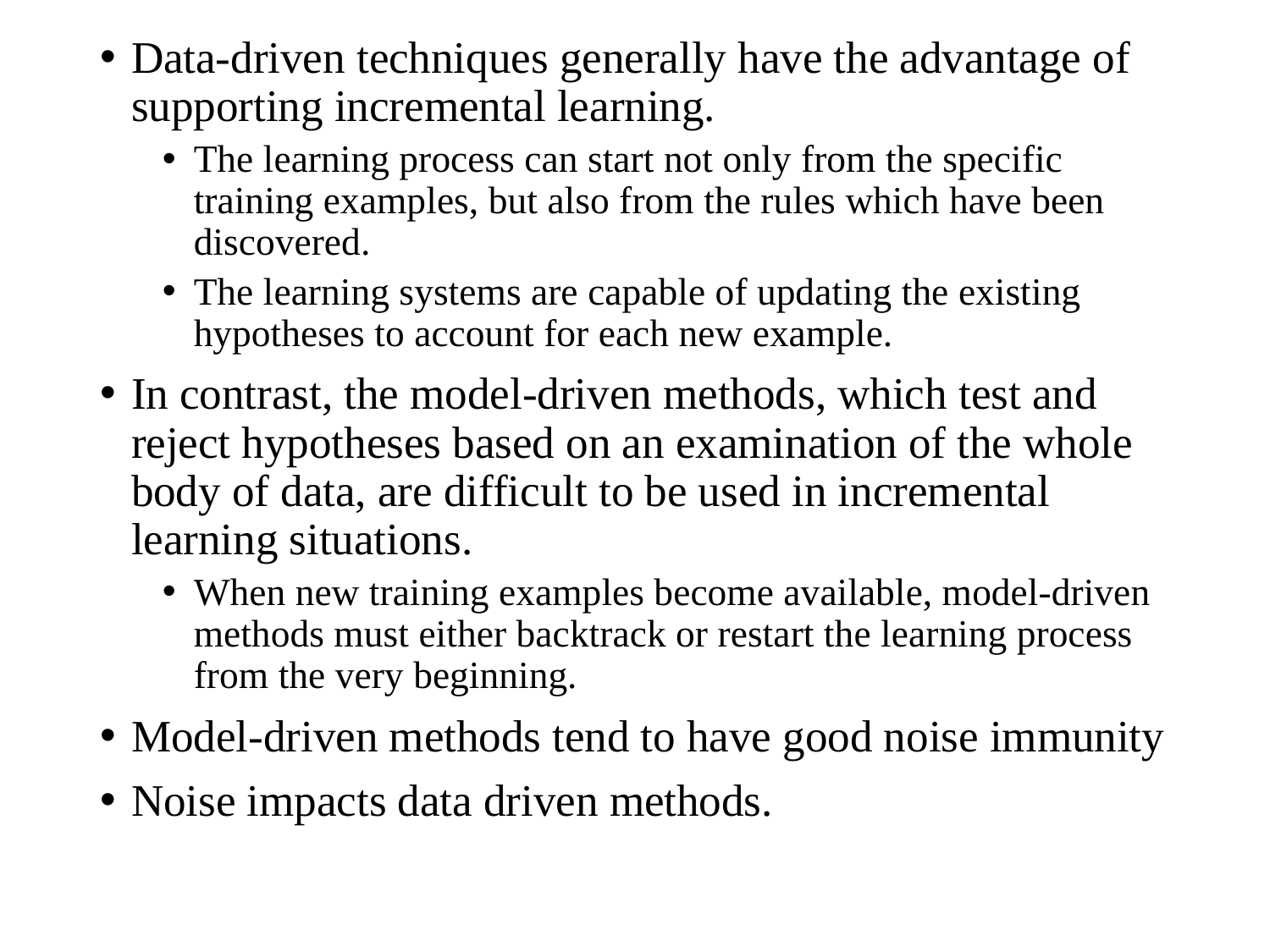

Data-driven techniques generally have the advantage of supporting incremental learning.
The learning process can start not only from the specific training examples, but also from the rules which have been discovered.
The learning systems are capable of updating the existing hypotheses to account for each new example.
In contrast, the model-driven methods, which test and reject hypotheses based on an examination of the whole body of data, are difficult to be used in incremental learning situations.
When new training examples become available, model-driven methods must either backtrack or restart the learning process from the very beginning.
Model-driven methods tend to have good noise immunity
Noise impacts data driven methods.